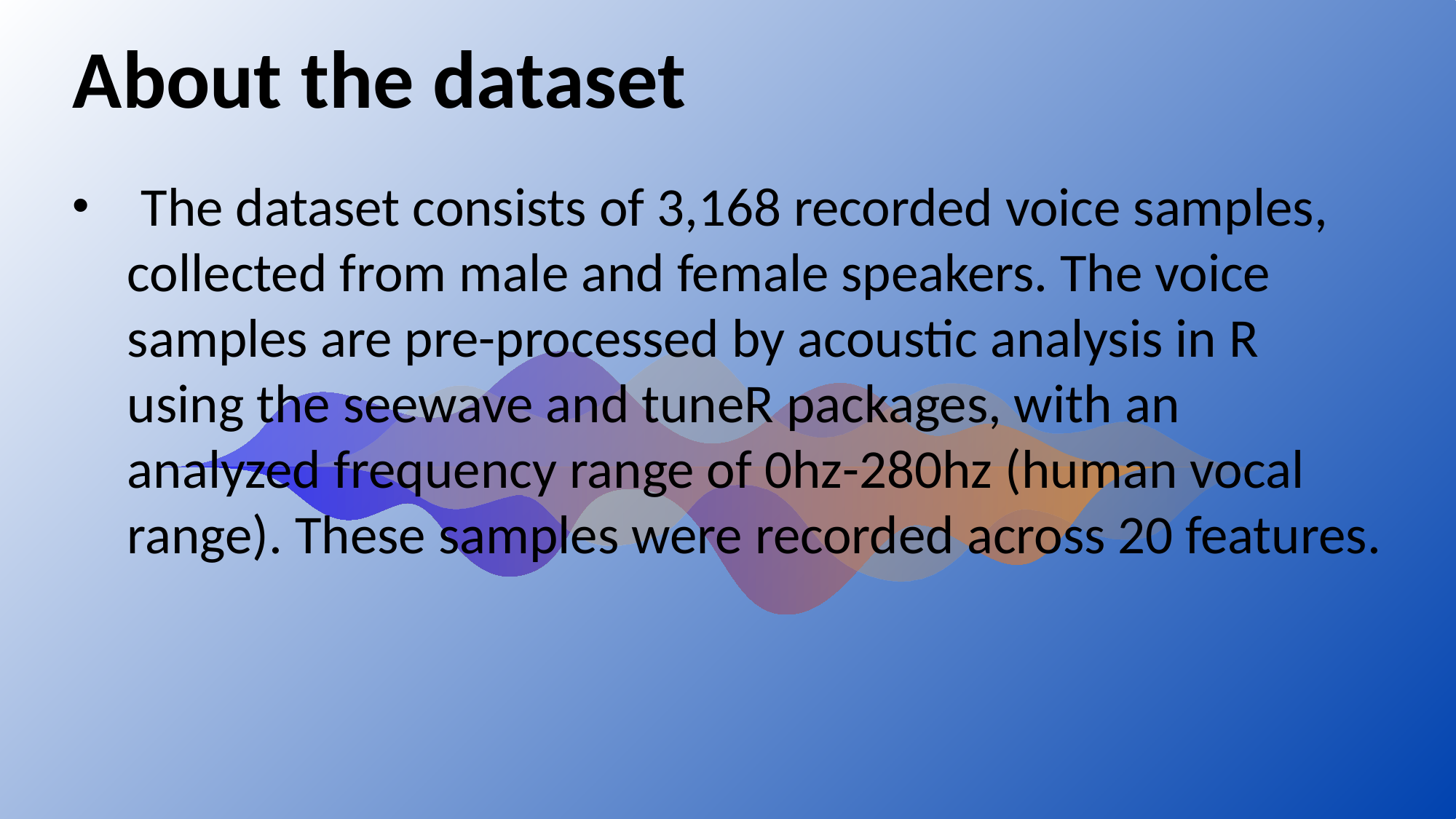

# About the dataset
 The dataset consists of 3,168 recorded voice samples, collected from male and female speakers. The voice samples are pre-processed by acoustic analysis in R using the seewave and tuneR packages, with an analyzed frequency range of 0hz-280hz (human vocal range). These samples were recorded across 20 features.